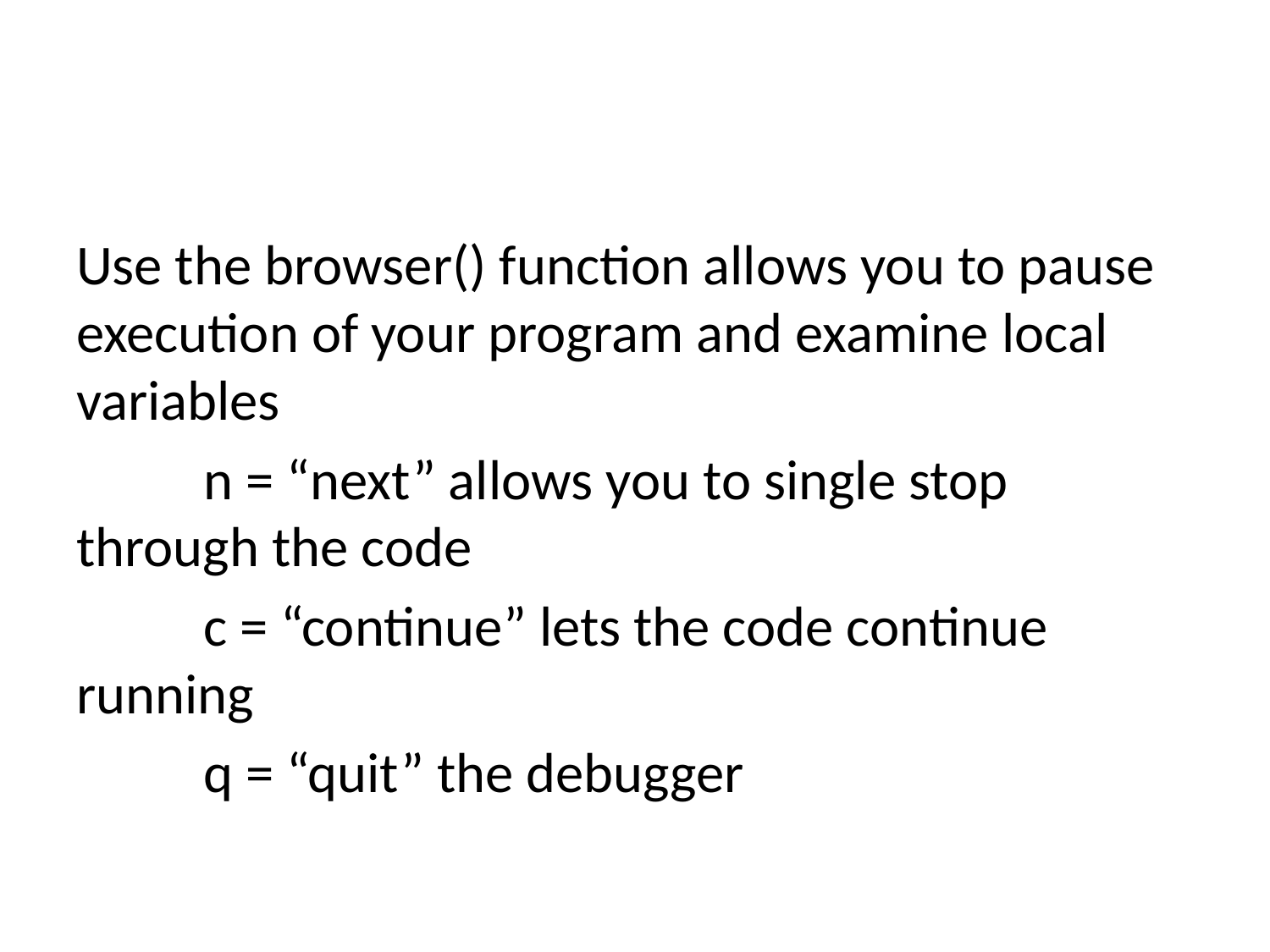

#
Use the browser() function allows you to pause execution of your program and examine local variables
	n = “next” allows you to single stop through the code
	c = “continue” lets the code continue running
	q = “quit” the debugger